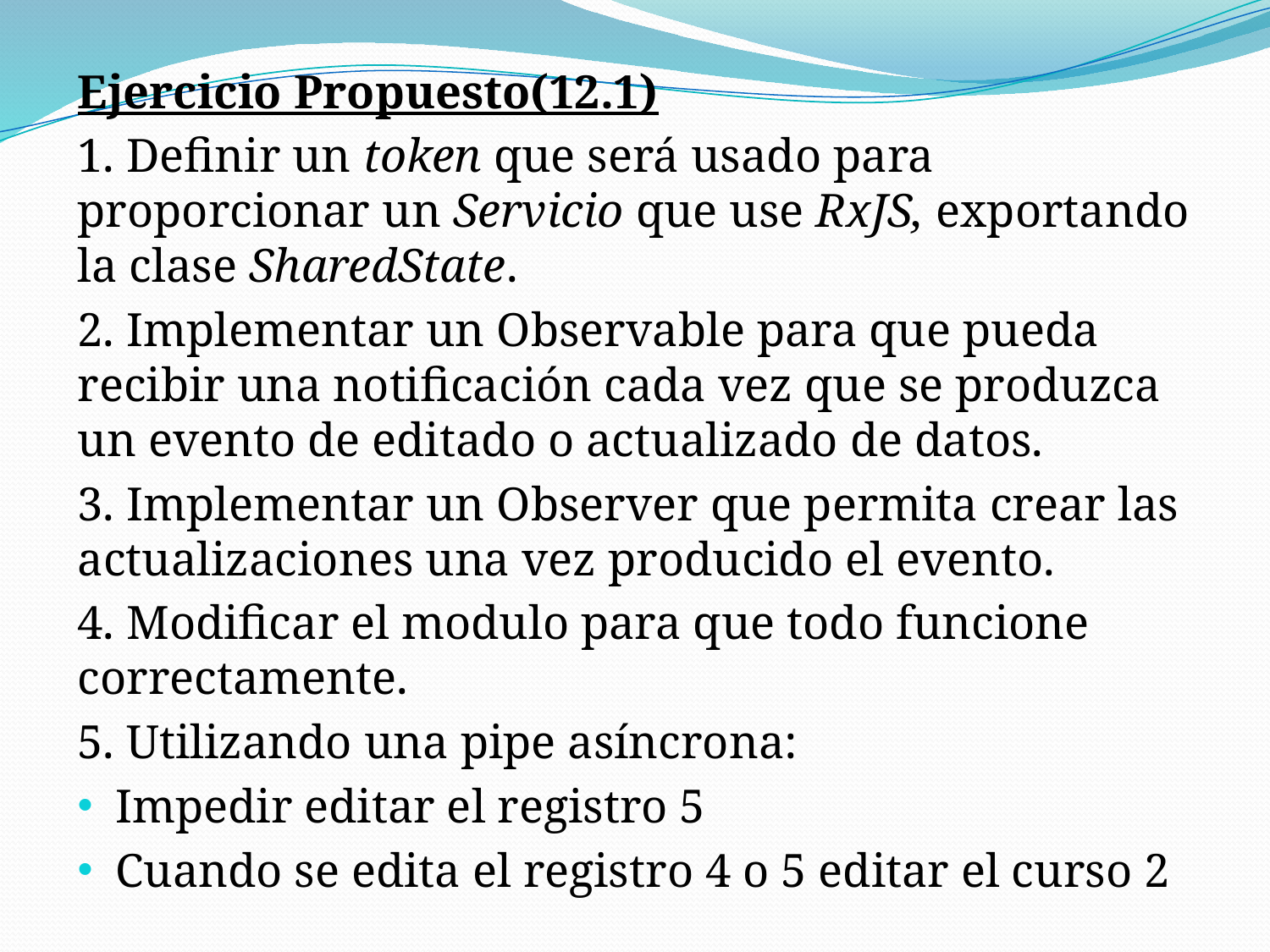

Ejercicio Propuesto(12.1)
1. Definir un token que será usado para proporcionar un Servicio que use RxJS, exportando la clase SharedState.
2. Implementar un Observable para que pueda recibir una notificación cada vez que se produzca un evento de editado o actualizado de datos.
3. Implementar un Observer que permita crear las actualizaciones una vez producido el evento.
4. Modificar el modulo para que todo funcione correctamente.
5. Utilizando una pipe asíncrona:
Impedir editar el registro 5
Cuando se edita el registro 4 o 5 editar el curso 2